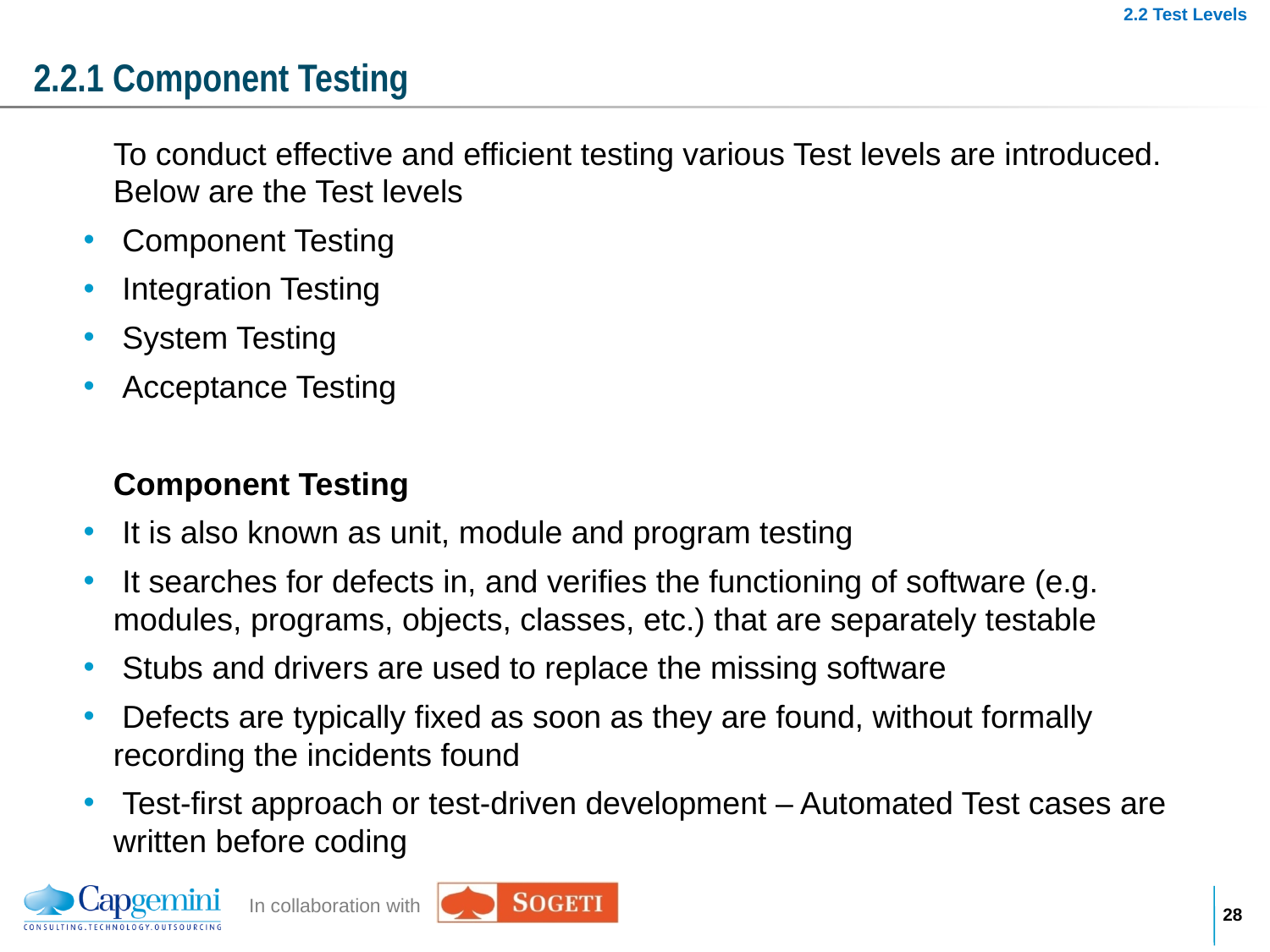

2.2 Test Levels
# 2.2.1 Component Testing
To conduct effective and efficient testing various Test levels are introduced. Below are the Test levels
 Component Testing
 Integration Testing
 System Testing
 Acceptance Testing

Component Testing
 It is also known as unit, module and program testing
 It searches for defects in, and verifies the functioning of software (e.g. modules, programs, objects, classes, etc.) that are separately testable
 Stubs and drivers are used to replace the missing software
 Defects are typically fixed as soon as they are found, without formally recording the incidents found
 Test-first approach or test-driven development – Automated Test cases are written before coding

28